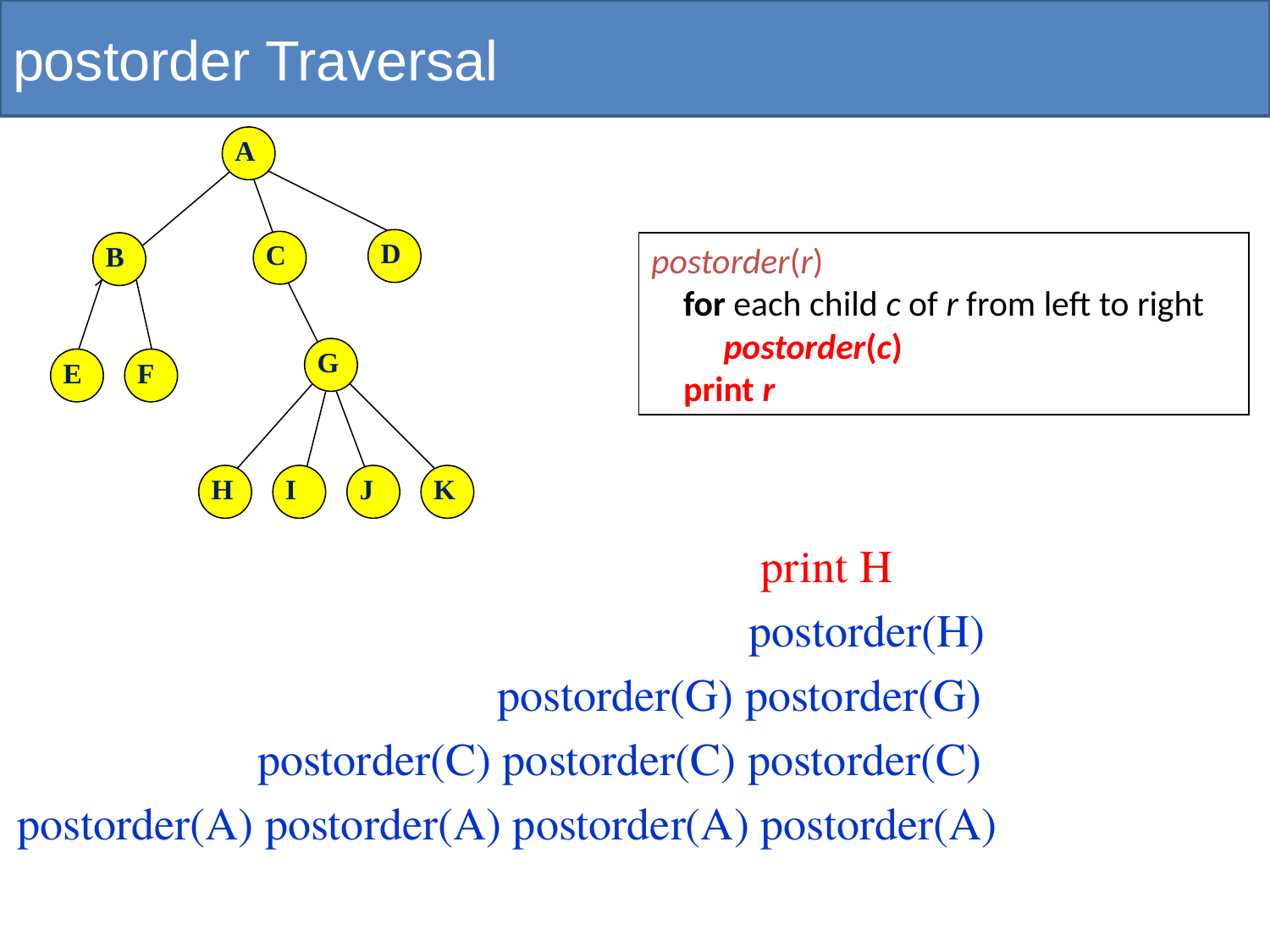

# postorder Traversal

A

D

C

B

G

E

F

H

I

J

K
postorder(r)
    for each child c of r from left to right
         postorder(c)
    print r

                                                                 print H
                                                                postorder(H)
                                          postorder(G) postorder(G)
                     postorder(C) postorder(C) postorder(C)
postorder(A) postorder(A) postorder(A) postorder(A)